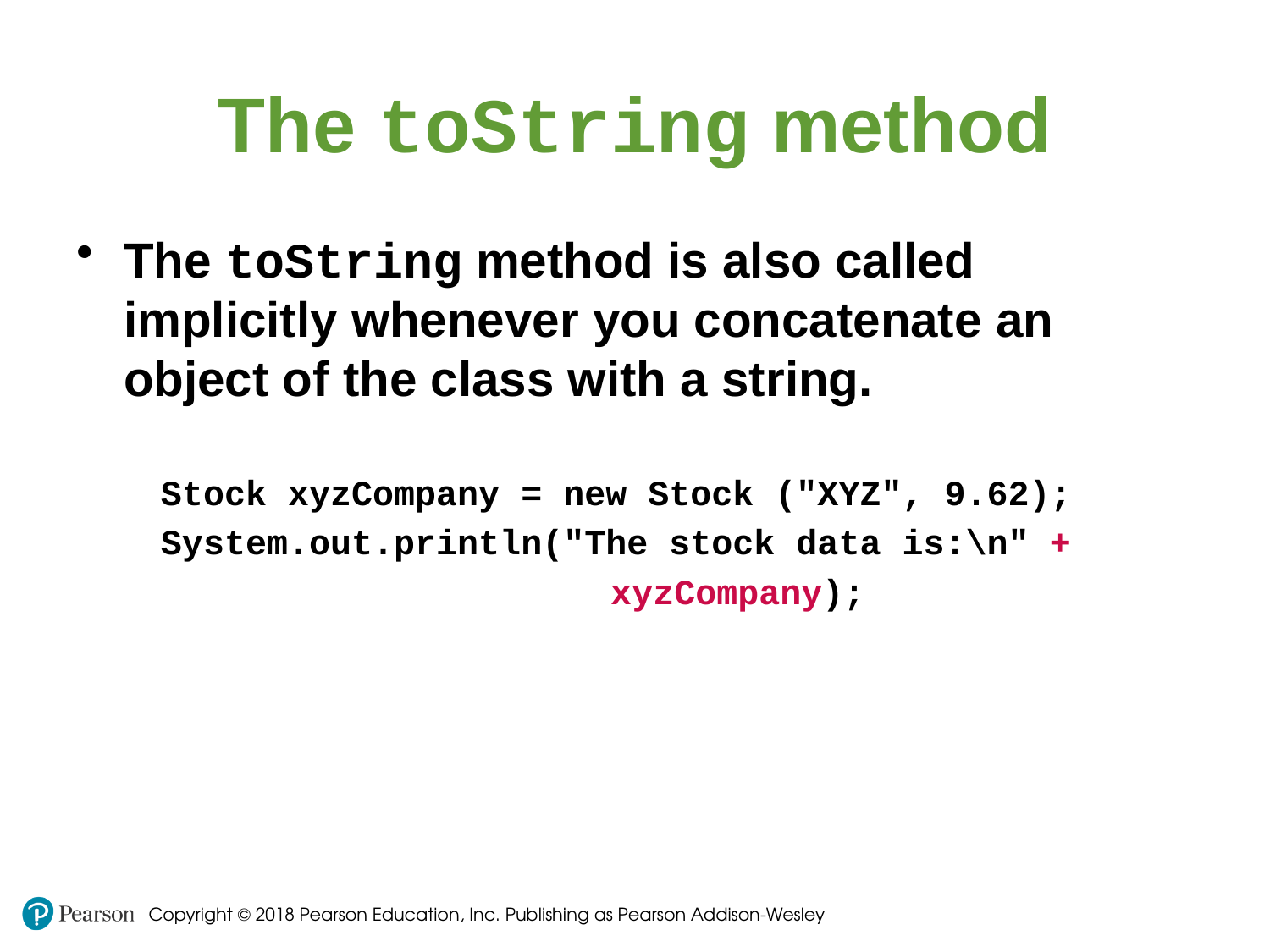

The toString method
The toString method is also called implicitly whenever you concatenate an object of the class with a string.
    Stock xyzCompany = new Stock ("XYZ", 9.62);
    System.out.println("The stock data is:\n" +
				     xyzCompany);